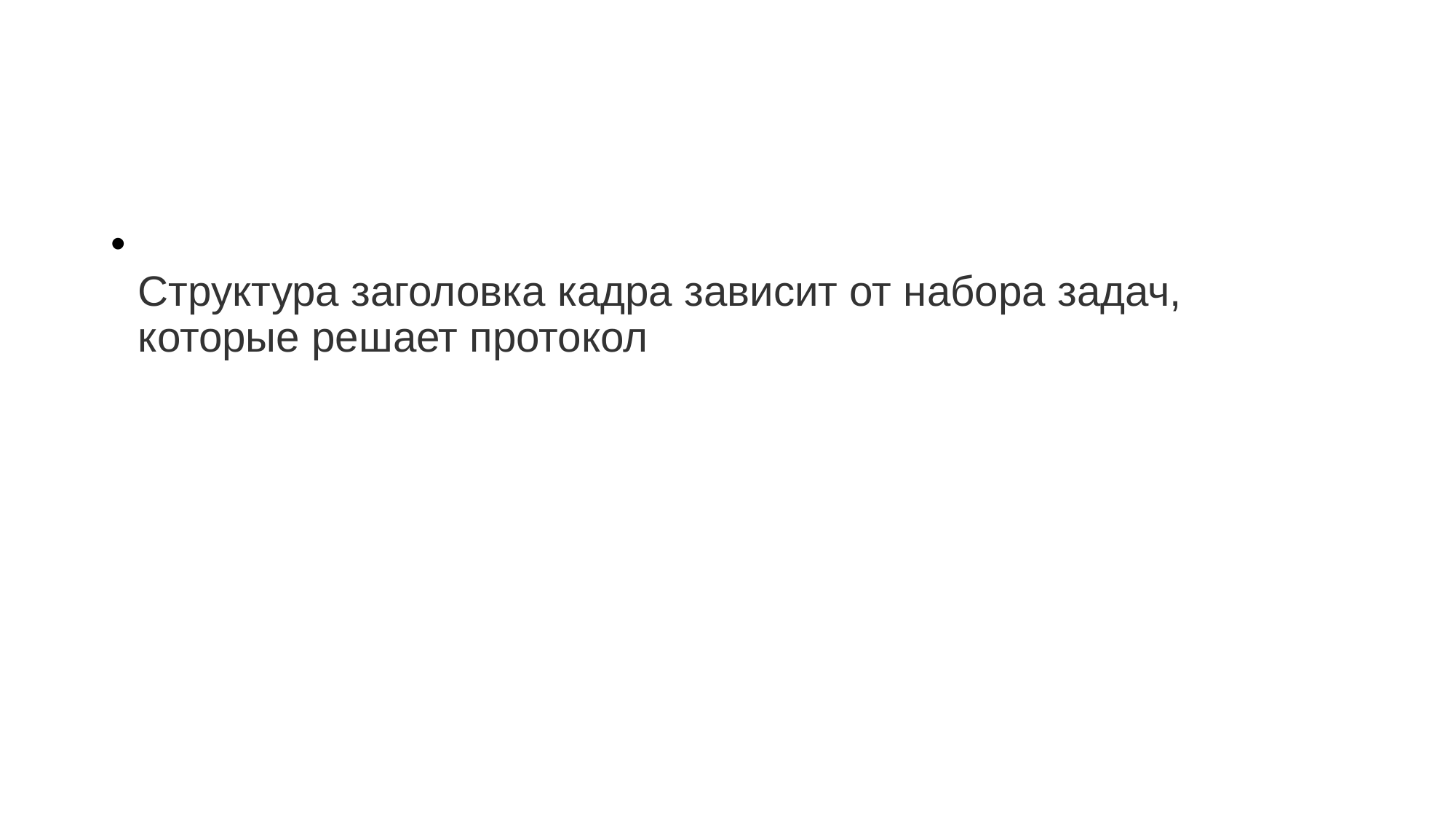

#
Структура заголовка кадра зависит от набора задач, которые решает протокол